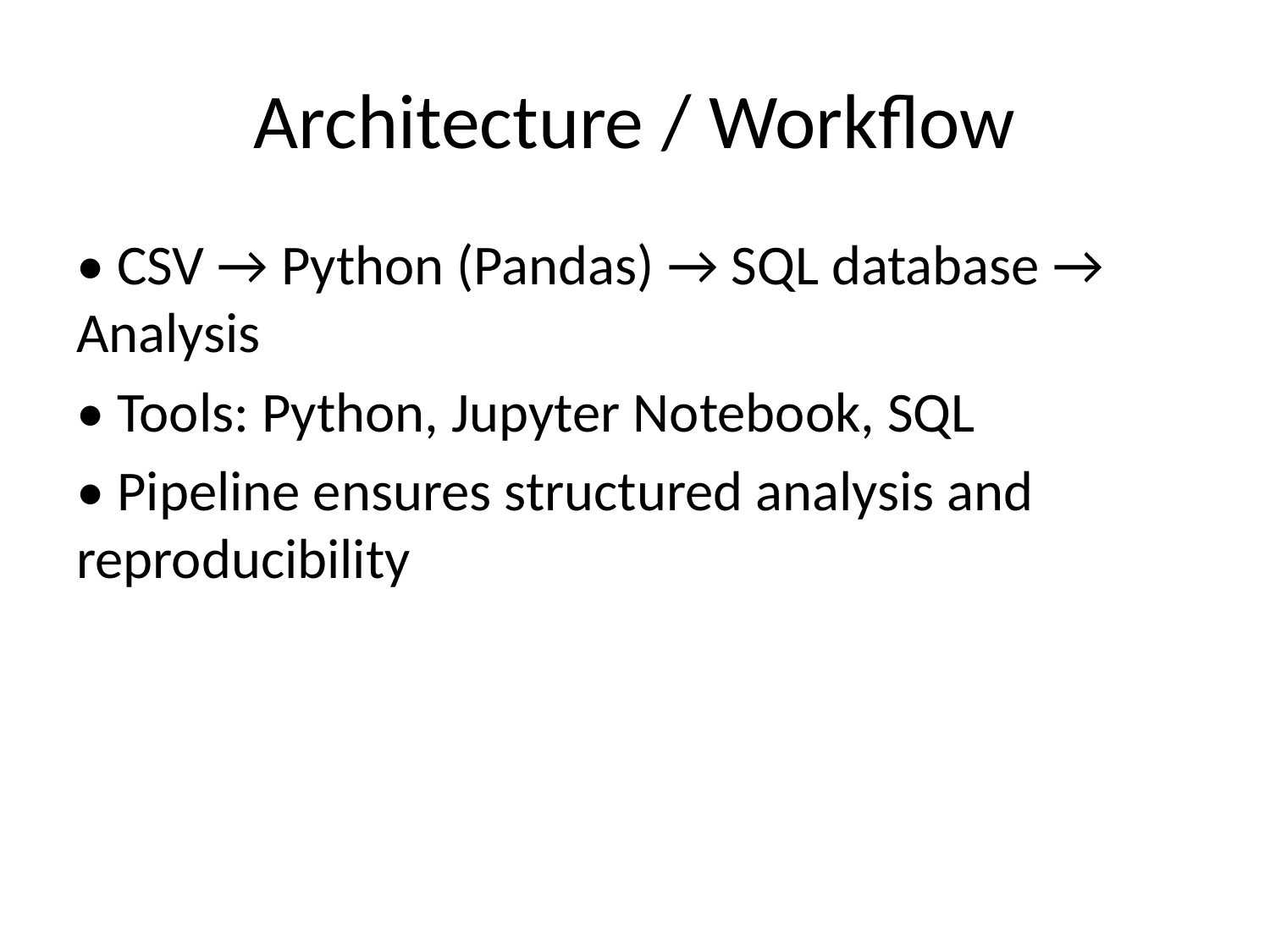

# Architecture / Workflow
• CSV → Python (Pandas) → SQL database → Analysis
• Tools: Python, Jupyter Notebook, SQL
• Pipeline ensures structured analysis and reproducibility